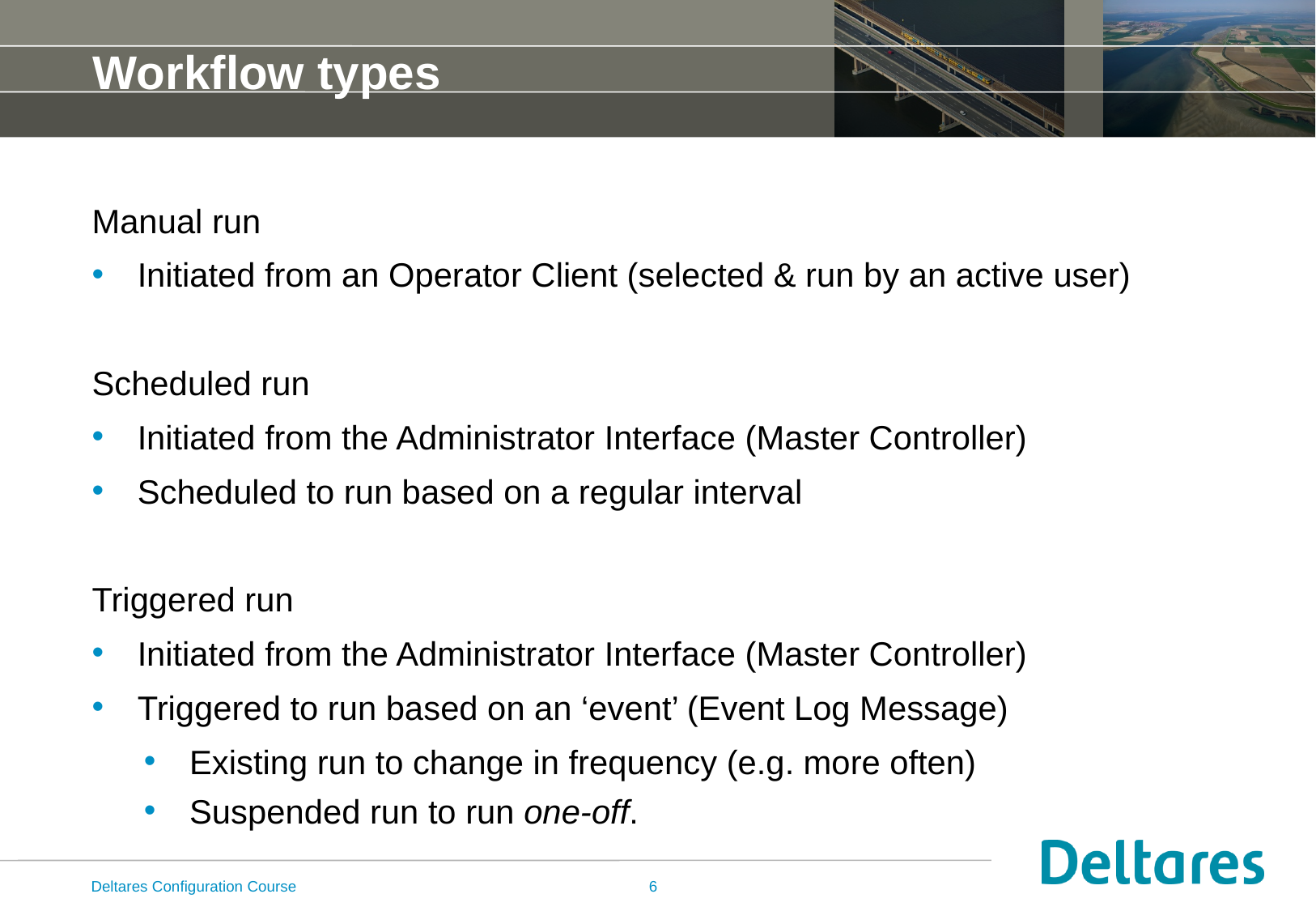

# Workflow types
Manual run
Initiated from an Operator Client (selected & run by an active user)

Scheduled run
Initiated from the Administrator Interface (Master Controller)
Scheduled to run based on a regular interval

Triggered run
Initiated from the Administrator Interface (Master Controller)
Triggered to run based on an ‘event’ (Event Log Message)
Existing run to change in frequency (e.g. more often)
Suspended run to run one-off.

Deltares Configuration Course
6